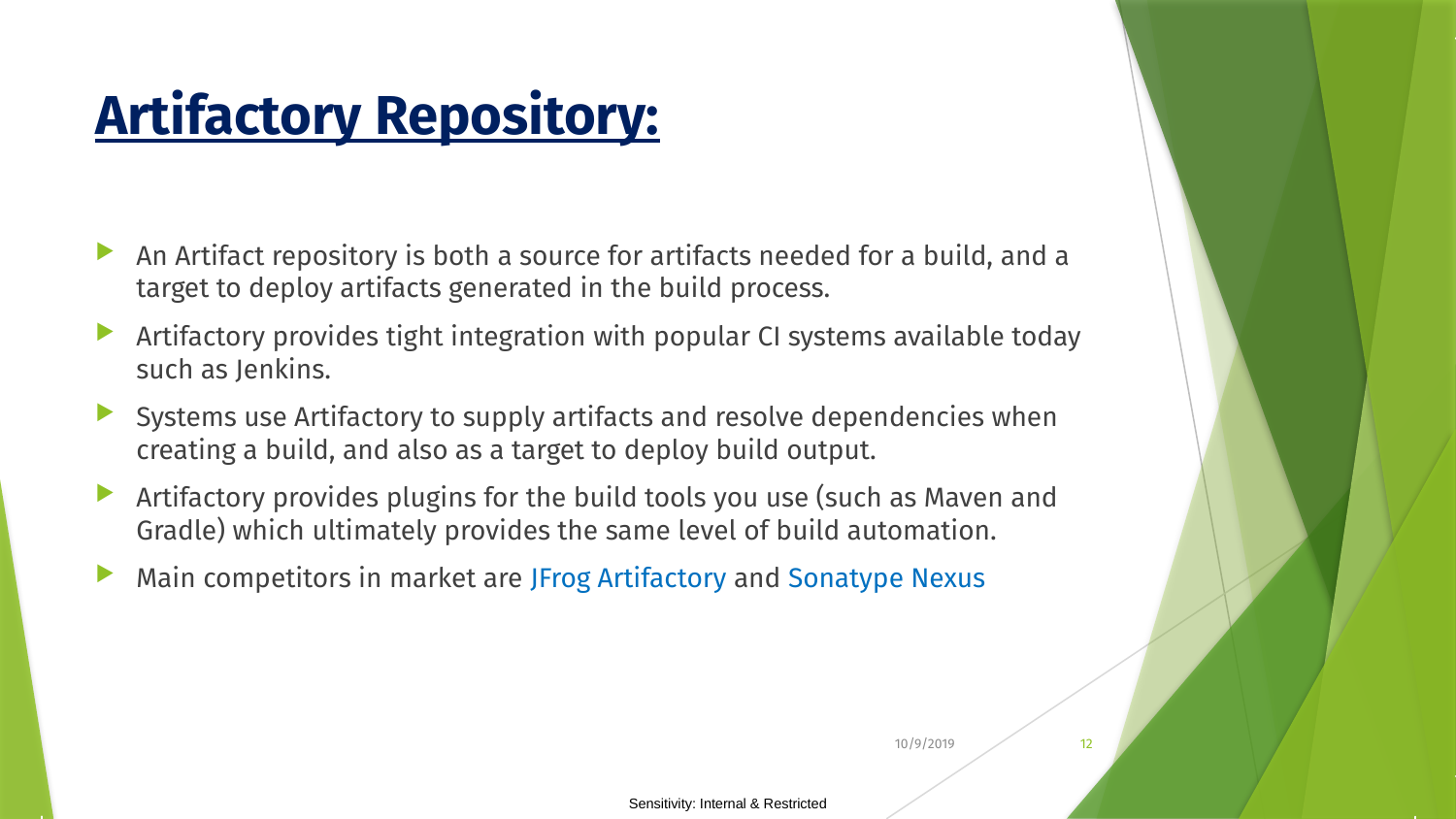

# Artifactory Repository:
An Artifact repository is both a source for artifacts needed for a build, and a target to deploy artifacts generated in the build process.
Artifactory provides tight integration with popular CI systems available today such as Jenkins.
Systems use Artifactory to supply artifacts and resolve dependencies when creating a build, and also as a target to deploy build output.
Artifactory provides plugins for the build tools you use (such as Maven and Gradle) which ultimately provides the same level of build automation.
Main competitors in market are JFrog Artifactory and Sonatype Nexus

10/9/2019
12